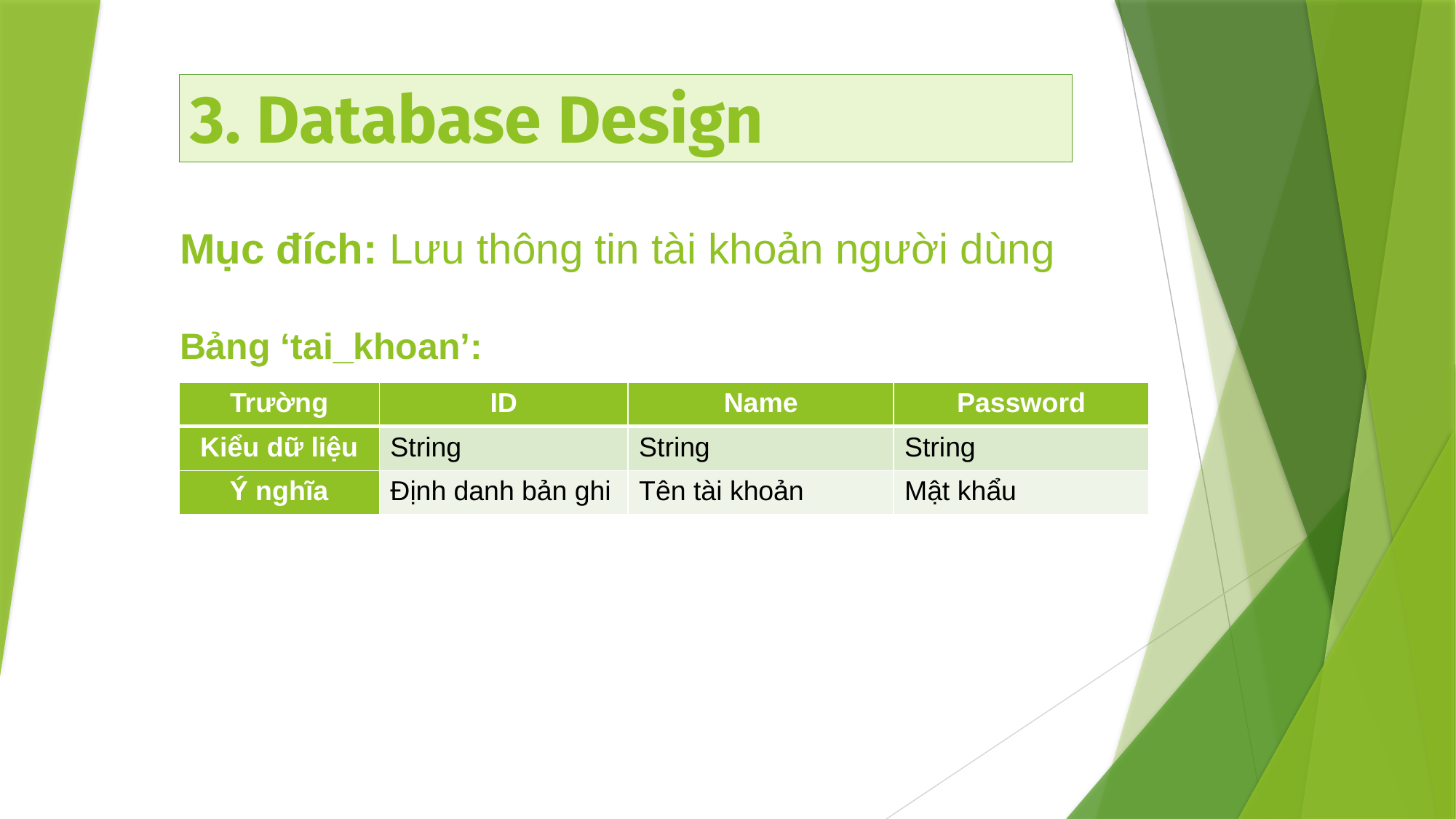

# 3. Database Design
Mục đích: Lưu thông tin tài khoản người dùng
Bảng ‘tai_khoan’:
| Trường | ID | Name | Password |
| --- | --- | --- | --- |
| Kiểu dữ liệu | String | String | String |
| Ý nghĩa | Định danh bản ghi | Tên tài khoản | Mật khẩu |